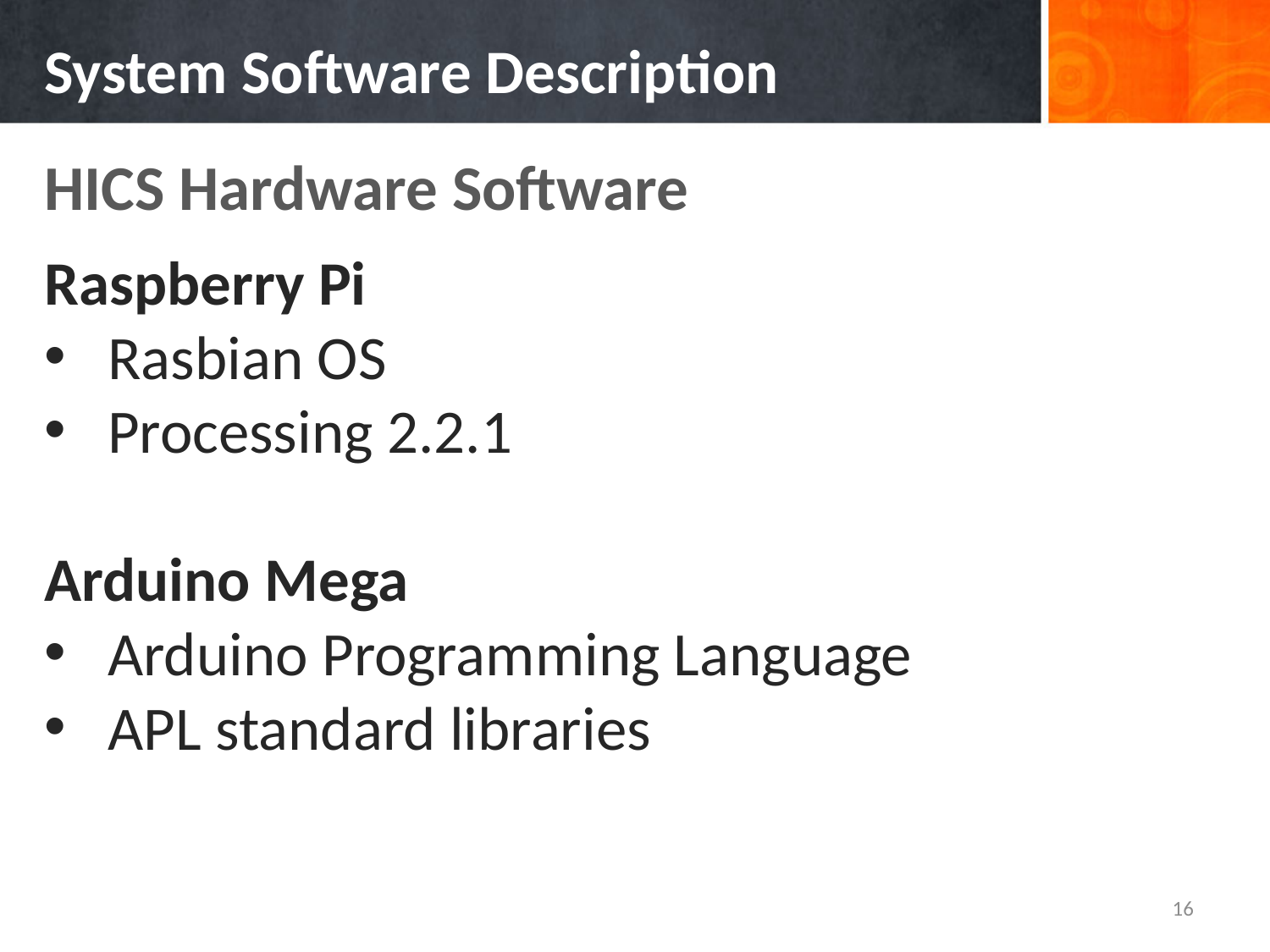

# System Software Description
HICS Hardware Software

Raspberry Pi
Rasbian OS
Processing 2.2.1

Arduino Mega
Arduino Programming Language
APL standard libraries

16